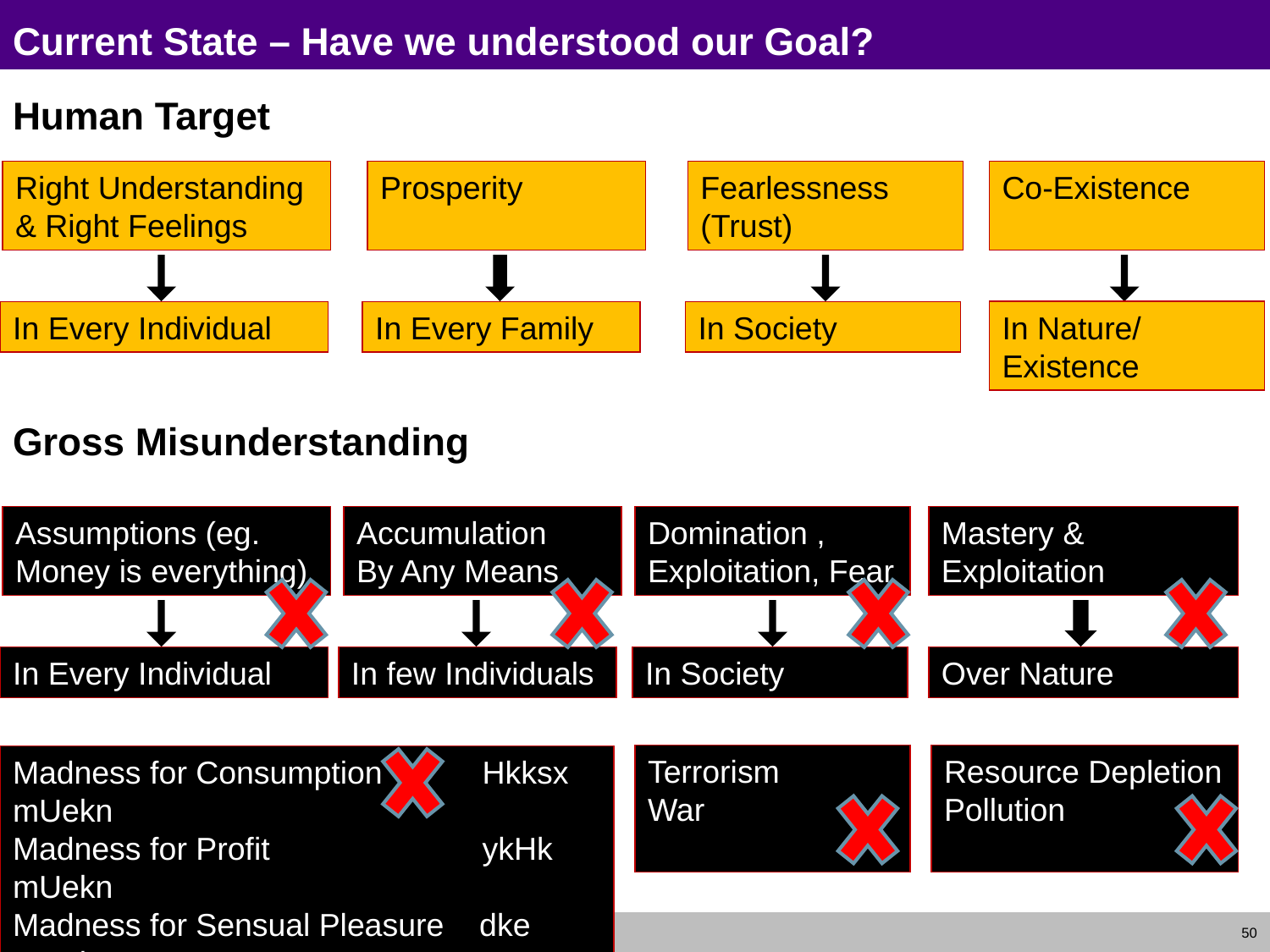

# Current State – Have we understood our Goal?
Human Target

Gross Misunderstanding

Right Understanding & Right Feelings

In Every Individual
Prosperity

In Every Family
Fearlessness
(Trust)

In Society
Co-Existence

In Nature/ Existence
Assumptions (eg. Money is everything)

In Every Individual
Accumulation
By Any Means

In few Individuals
Domination ,
Exploitation, Fear

In Society
Mastery &
Exploitation

Over Nature

Resource Depletion
Pollution

Terrorism
War

Madness for Consumption 	          Hkksx mUekn
Madness for Profit	          ykHk mUekn
Madness for Sensual Pleasure    dke mUekn